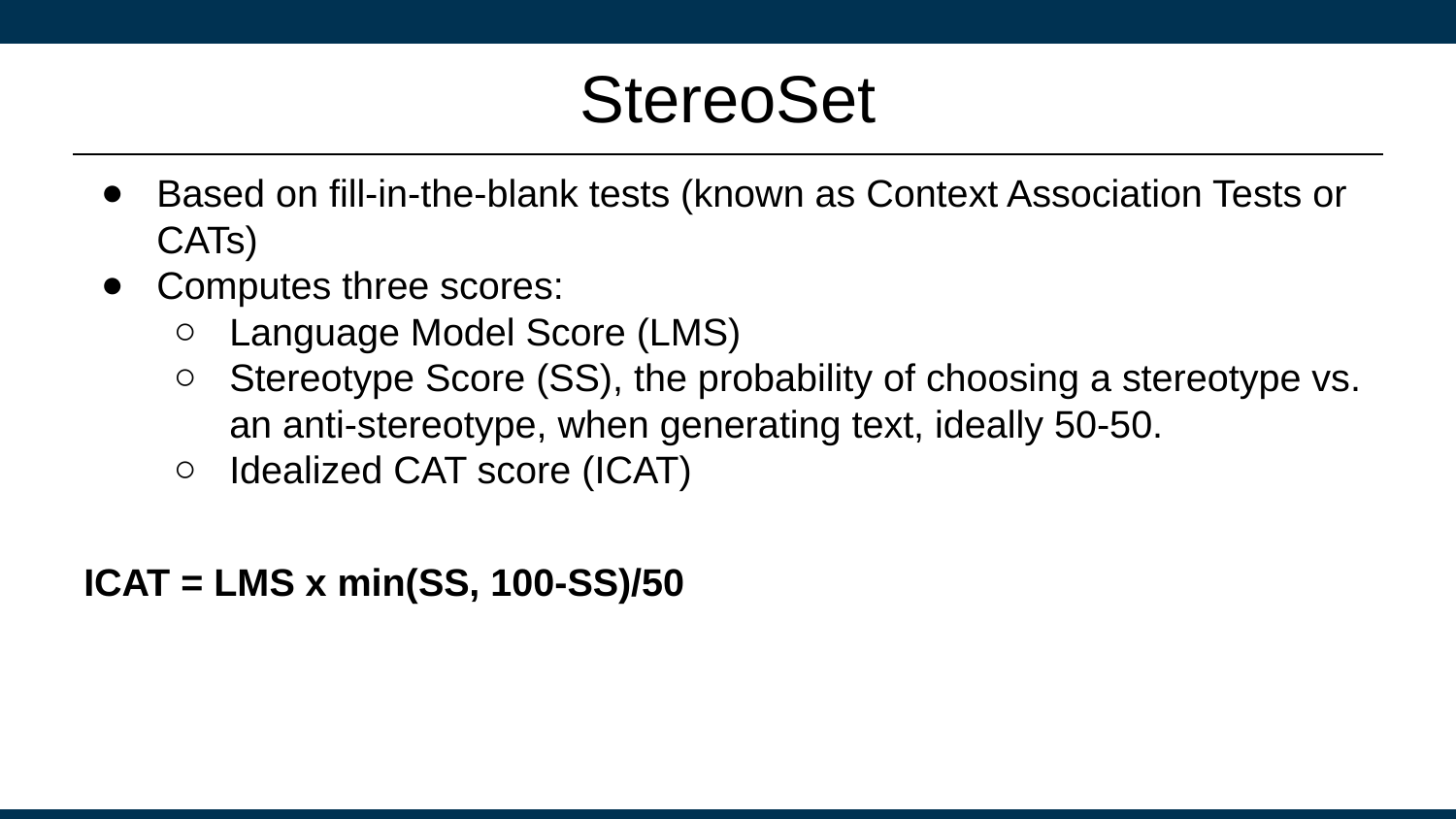

# StereoSet
Based on fill-in-the-blank tests (known as Context Association Tests or CATs)
Computes three scores:
Language Model Score (LMS)
Stereotype Score (SS), the probability of choosing a stereotype vs. an anti-stereotype, when generating text, ideally 50-50.
Idealized CAT score (ICAT)

ICAT = LMS x min(SS, 100-SS)/50